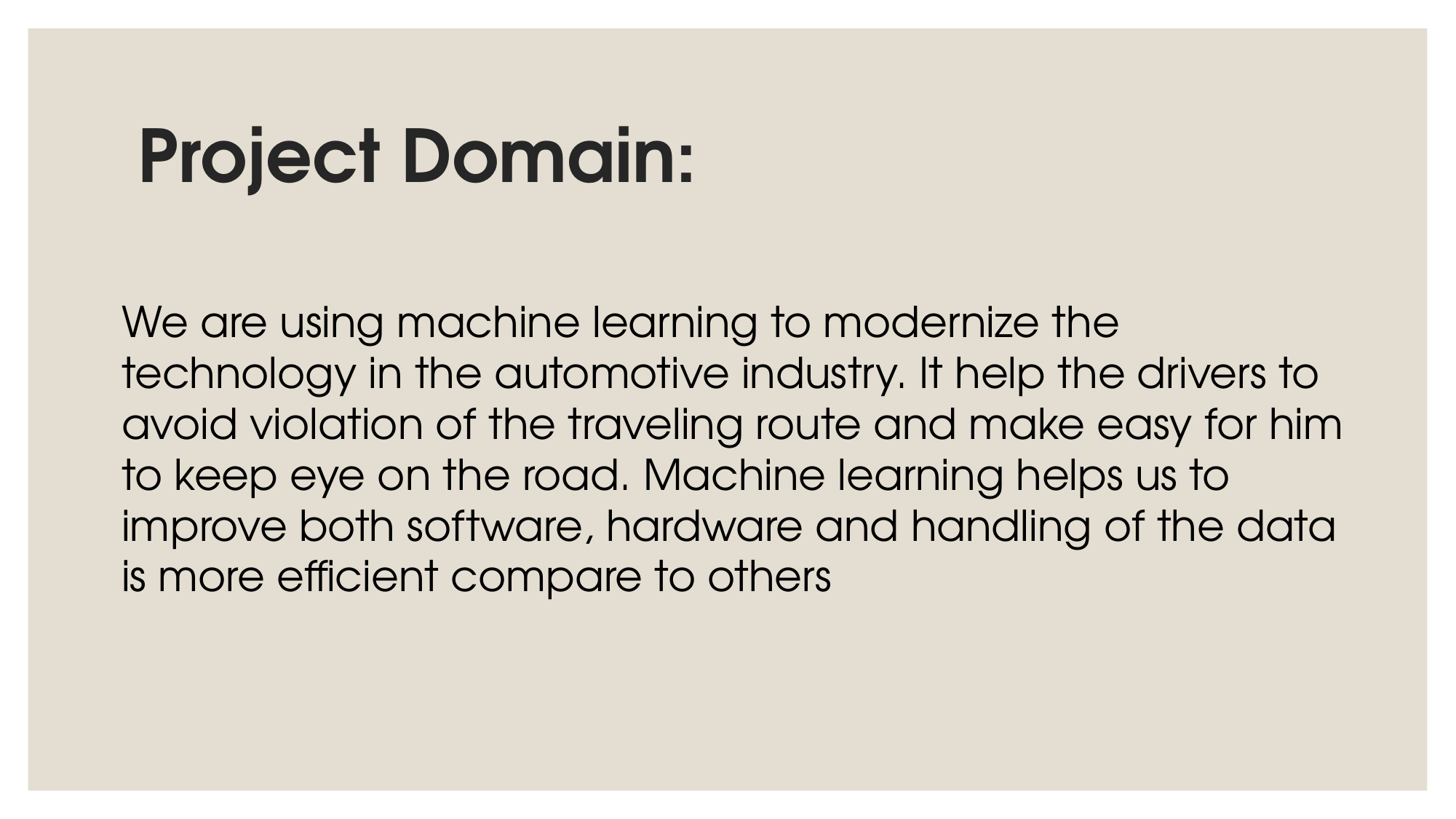

# Project Domain:
We are using machine learning to modernize the technology in the automotive industry. It help the drivers to avoid violation of the traveling route and make easy for him to keep eye on the road. Machine learning helps us to improve both software, hardware and handling of the data is more efficient compare to others